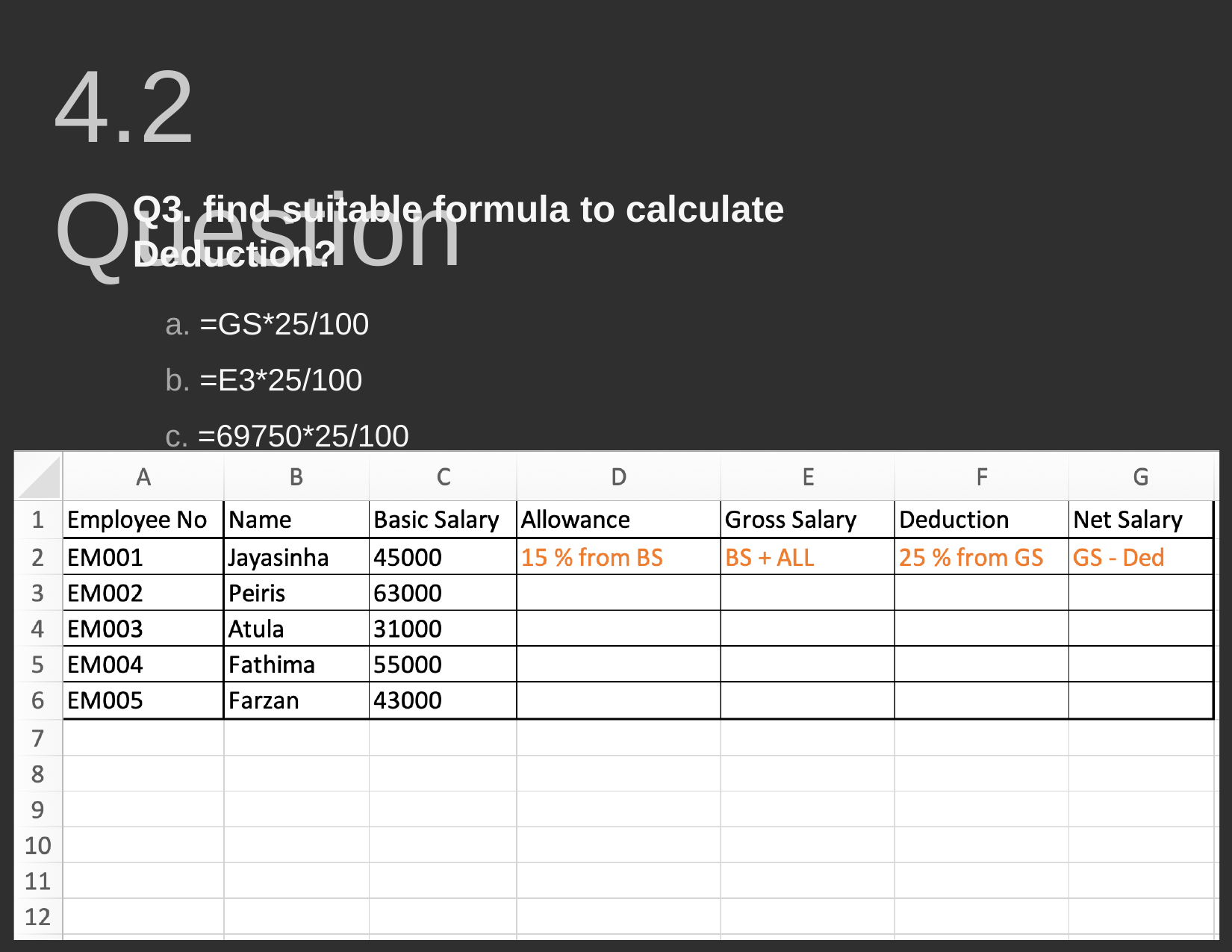

# 4.2 Question
Q3. find suitable formula to calculate Deduction?
a. =GS*25/100
b. =E3*25/100
c. =69750*25/100